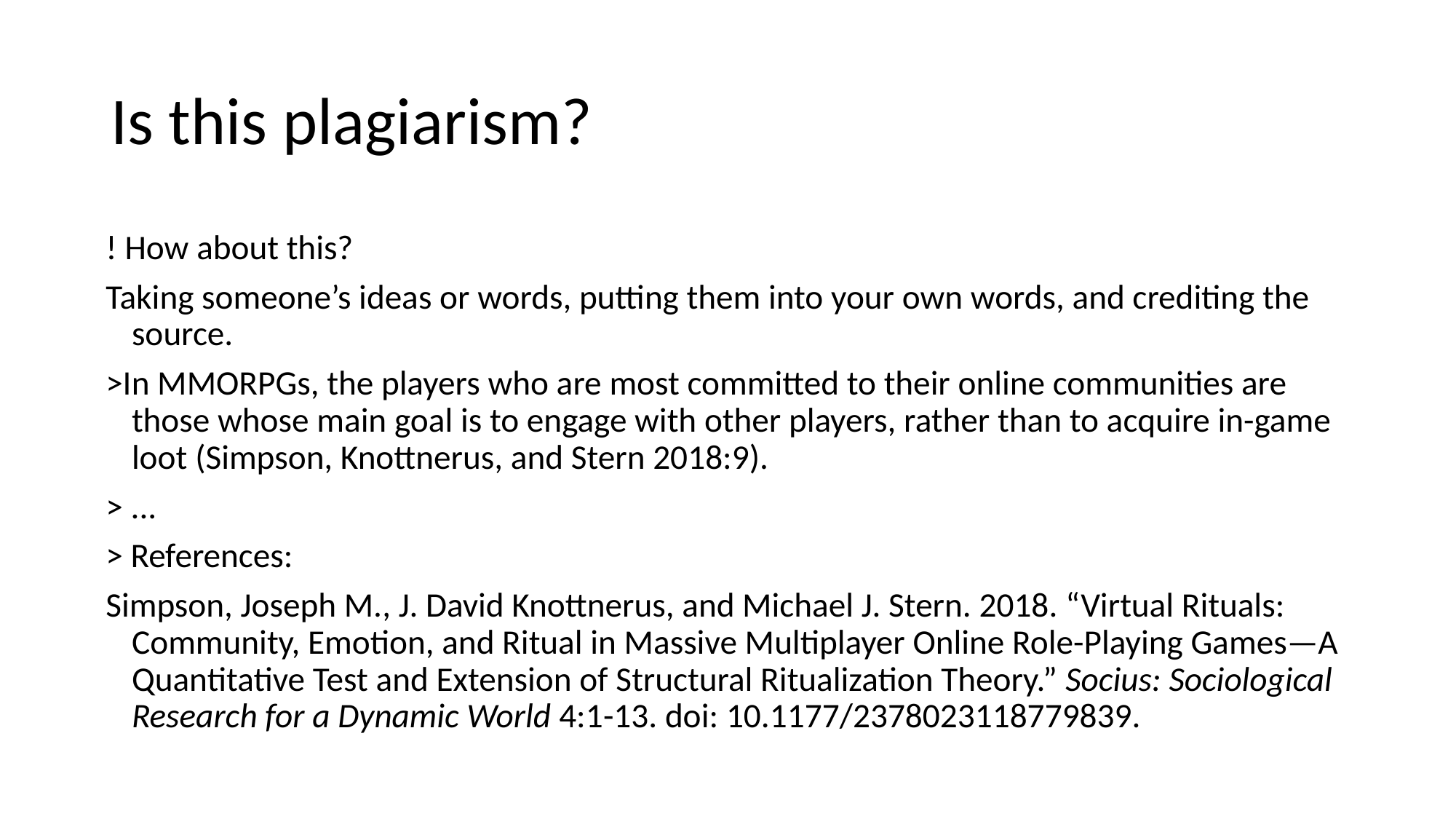

# Is this plagiarism?
! How about this?
Taking someone’s ideas or words, putting them into your own words, and crediting the source.
>In MMORPGs, the players who are most committed to their online communities are those whose main goal is to engage with other players, rather than to acquire in-game loot (Simpson, Knottnerus, and Stern 2018:9).
> ...
> References:
Simpson, Joseph M., J. David Knottnerus, and Michael J. Stern. 2018. “Virtual Rituals: Community, Emotion, and Ritual in Massive Multiplayer Online Role-Playing Games—A Quantitative Test and Extension of Structural Ritualization Theory.” Socius: Sociological Research for a Dynamic World 4:1-13. doi: 10.1177/2378023118779839.